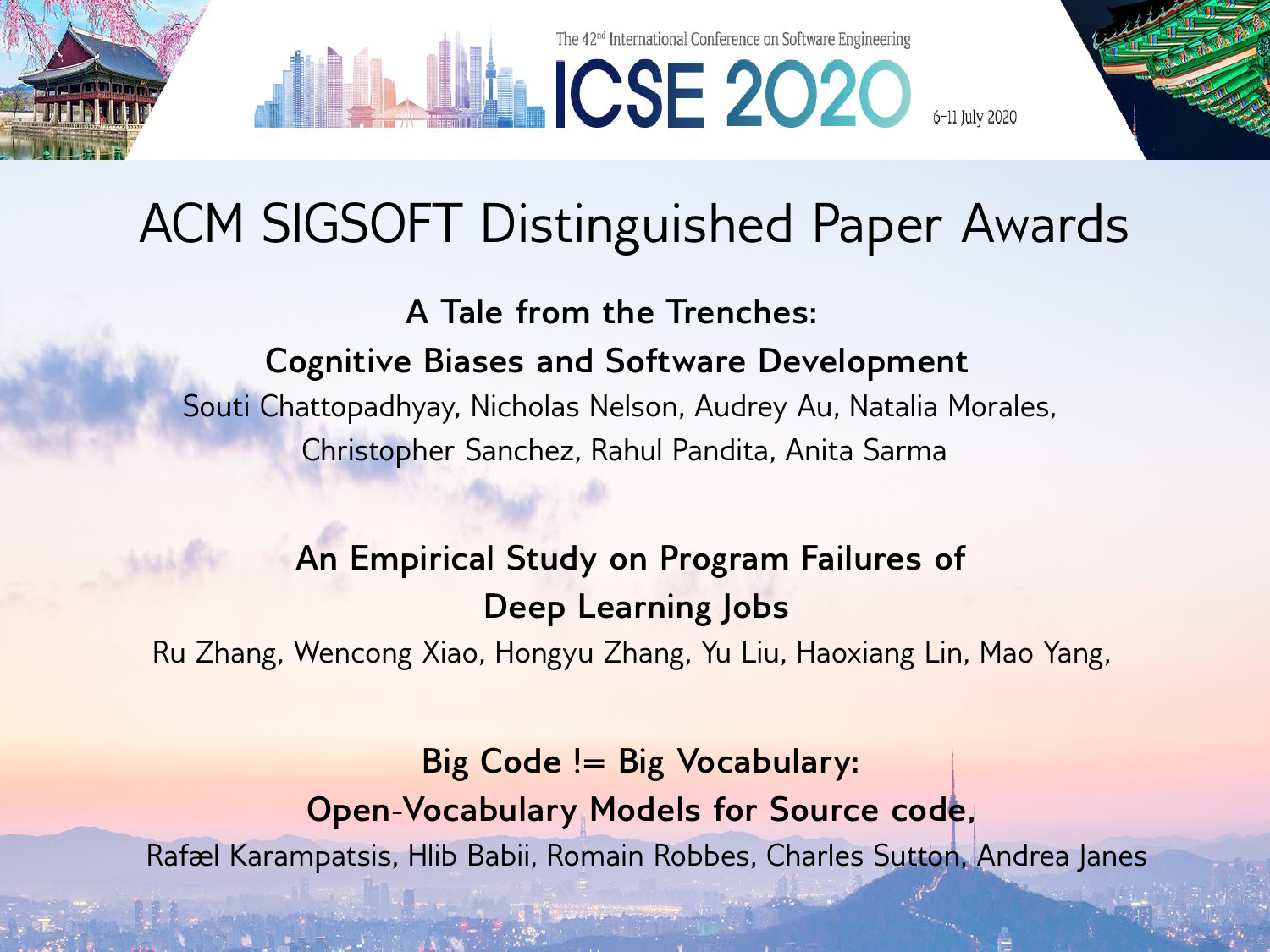

# ACM SIGSOFT Distinguished Paper Awards
A Tale from the Trenches:
Cognitive Biases and Software Development
Souti Chattopadhyay, Nicholas Nelson, Audrey Au, Natalia Morales,
Christopher Sanchez, Rahul Pandita, Anita Sarma
An Empirical Study on Program Failures of
Deep Learning Jobs
Ru Zhang, Wencong Xiao, Hongyu Zhang, Yu Liu, Haoxiang Lin, Mao Yang,
Big Code != Big Vocabulary:
Open-Vocabulary Models for Source code,
Rafael Karampatsis, Hlib Babii, Romain Robbes, Charles Sutton, Andrea Janes